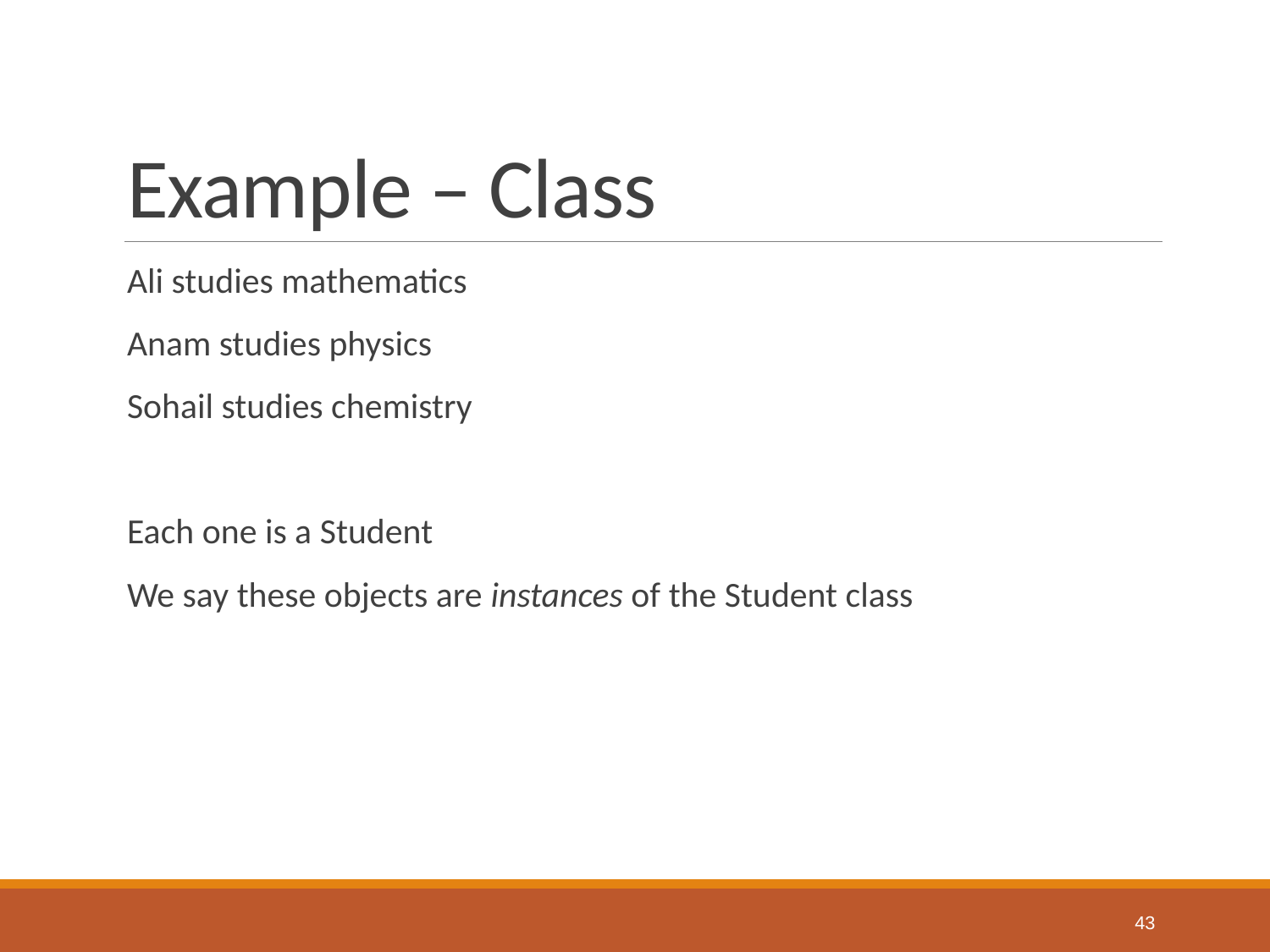

# Example – Class
Ali studies mathematics
Anam studies physics
Sohail studies chemistry

Each one is a Student
We say these objects are instances of the Student class
43